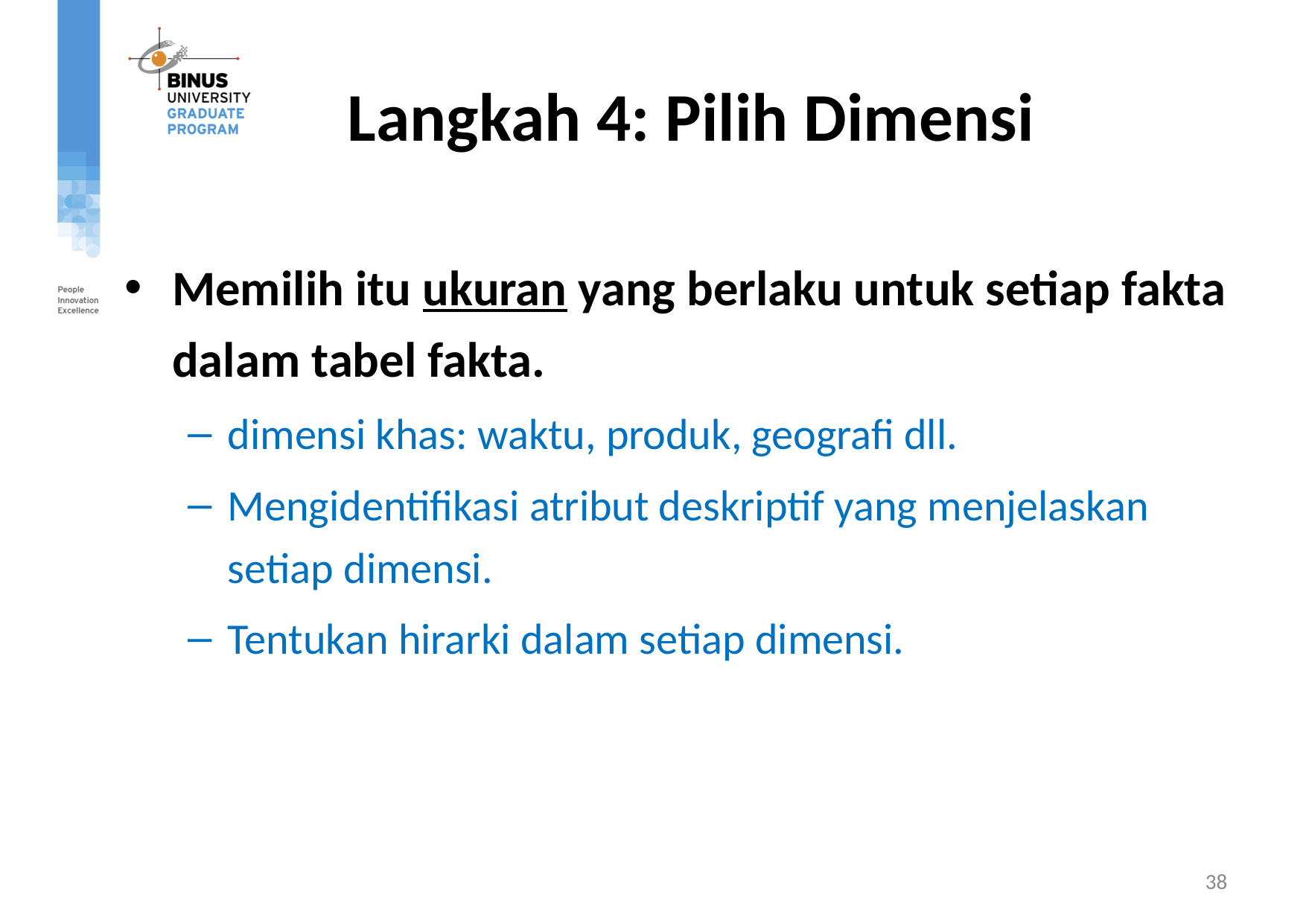

# Langkah 4: Pilih Dimensi
Memilih itu ukuran yang berlaku untuk setiap fakta dalam tabel fakta.
dimensi khas: waktu, produk, geografi dll.
Mengidentifikasi atribut deskriptif yang menjelaskan setiap dimensi.
Tentukan hirarki dalam setiap dimensi.
38